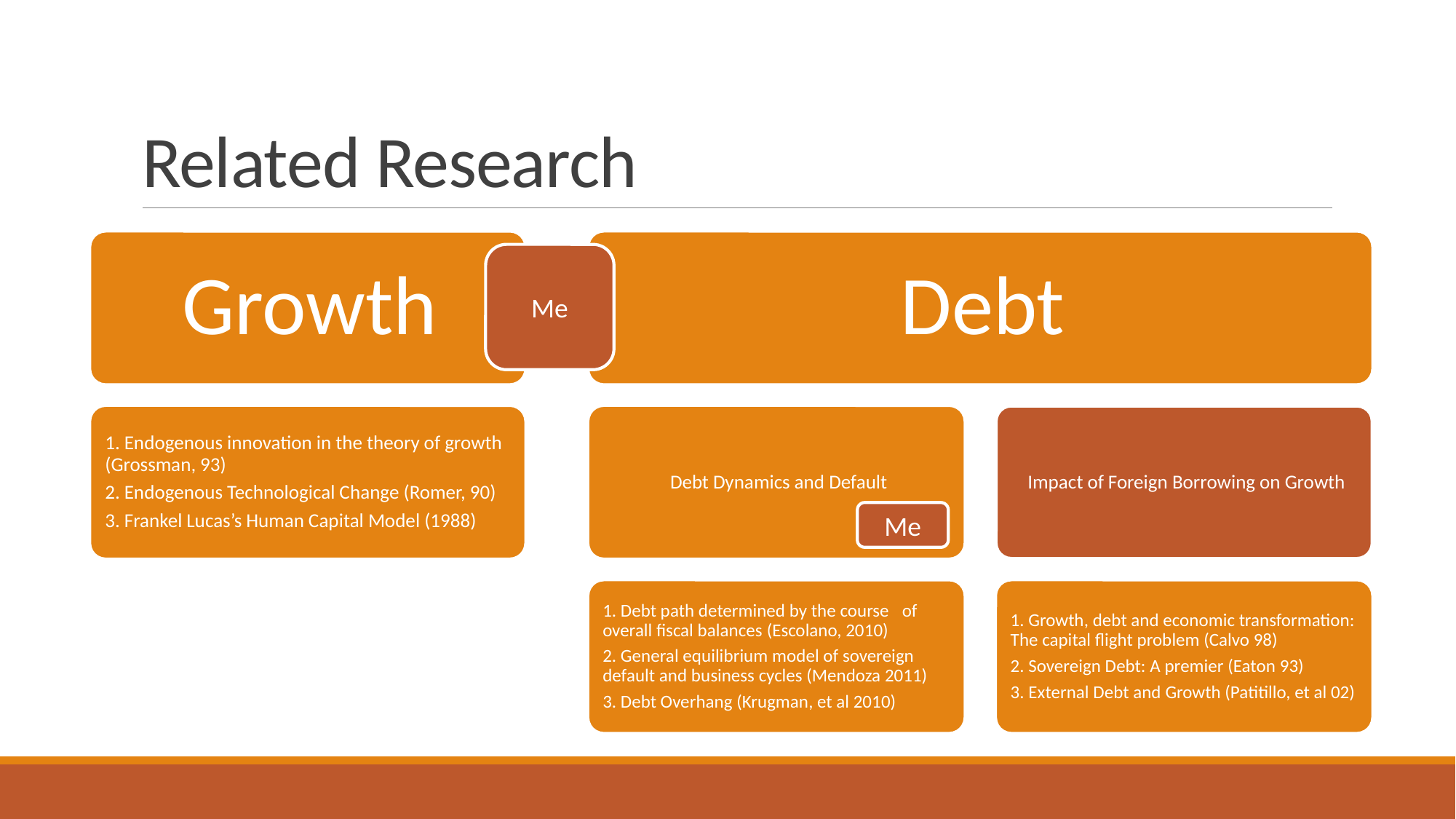

# Related Research
Growth
1. Endogenous innovation in the theory of growth (Grossman, 93)
2. Endogenous Technological Change (Romer, 90)
3. Frankel Lucas’s Human Capital Model (1988)
Debt
Debt Dynamics and Default
1. Debt path determined by the course   of overall fiscal balances (Escolano, 2010)
2. General equilibrium model of sovereign default and business cycles (Mendoza 2011)
3. Debt Overhang (Krugman, et al 2010)
Impact of Foreign Borrowing on Growth
1. Growth, debt and economic transformation: The capital flight problem (Calvo 98)
2. Sovereign Debt: A premier (Eaton 93)
3. External Debt and Growth (Patitillo, et al 02)
Me
Me